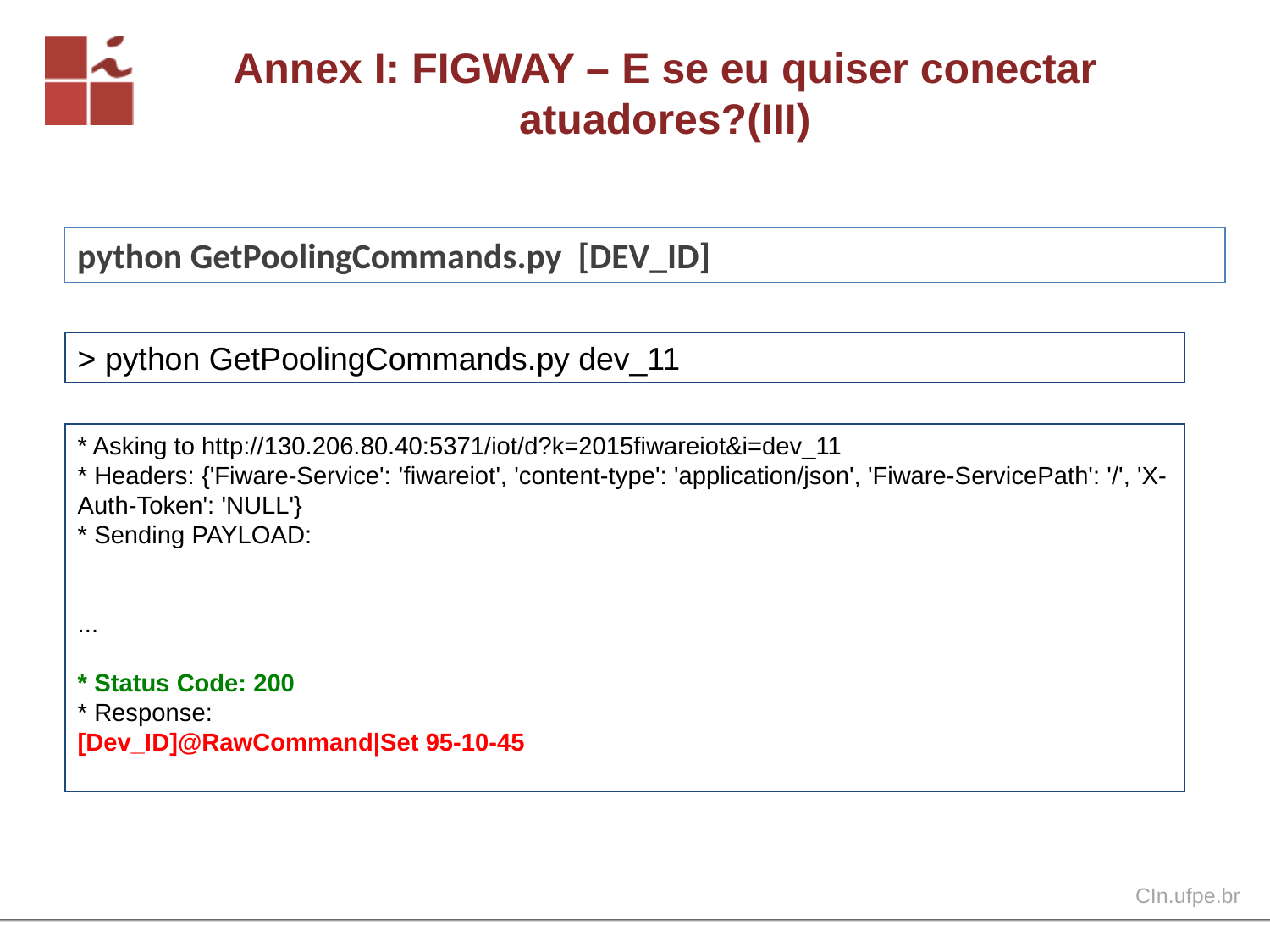

# Annex I: FIGWAY – E se eu quiser conectar atuadores?(III)
python GetPoolingCommands.py  [DEV_ID]
> python GetPoolingCommands.py dev_11
* Asking to http://130.206.80.40:5371/iot/d?k=2015fiwareiot&i=dev_11
* Headers: {'Fiware-Service': ’fiwareiot', 'content-type': 'application/json', 'Fiware-ServicePath': '/', 'X-Auth-Token': 'NULL'}
* Sending PAYLOAD:

...

* Status Code: 200
* Response:
[Dev_ID]@RawCommand|Set 95-10-45